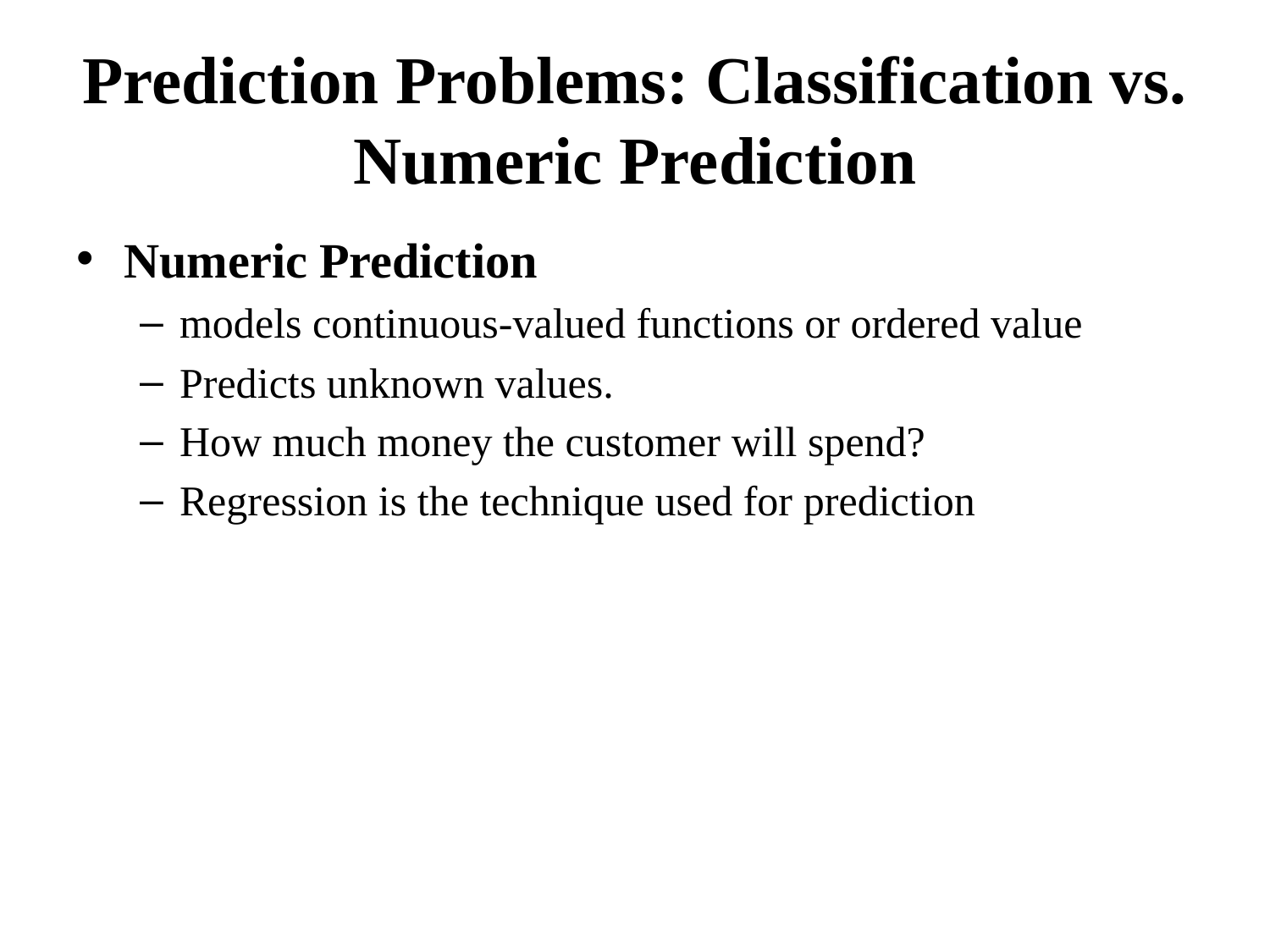

# Prediction Problems: Classification vs. Numeric Prediction
Numeric Prediction
models continuous-valued functions or ordered value
Predicts unknown values.
How much money the customer will spend?
Regression is the technique used for prediction